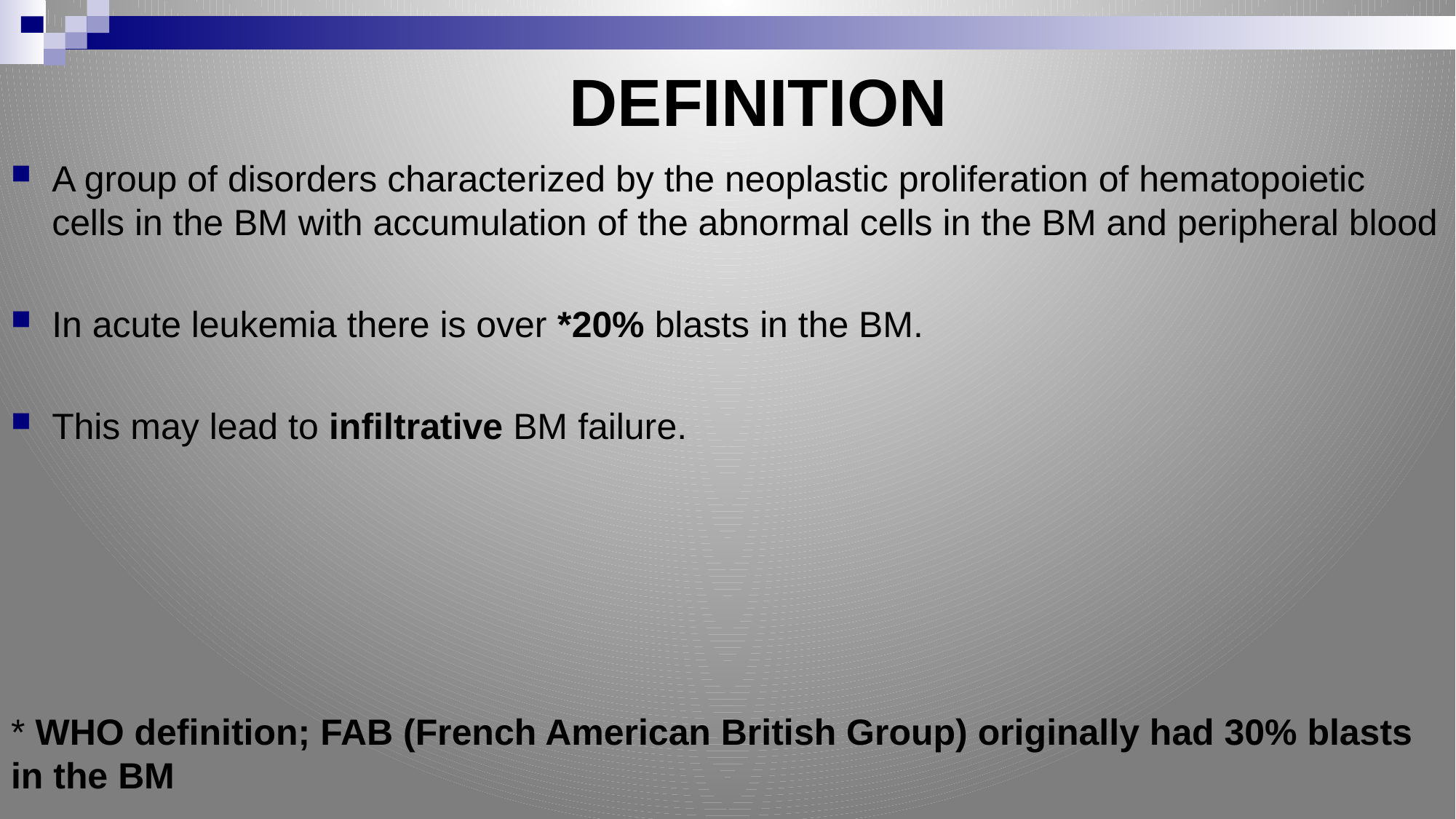

# DEFINITION
A group of disorders characterized by the neoplastic proliferation of hematopoietic cells in the BM with accumulation of the abnormal cells in the BM and peripheral blood

In acute leukemia there is over *20% blasts in the BM.

This may lead to infiltrative BM failure.

* WHO definition; FAB (French American British Group) originally had 30% blasts in the BM